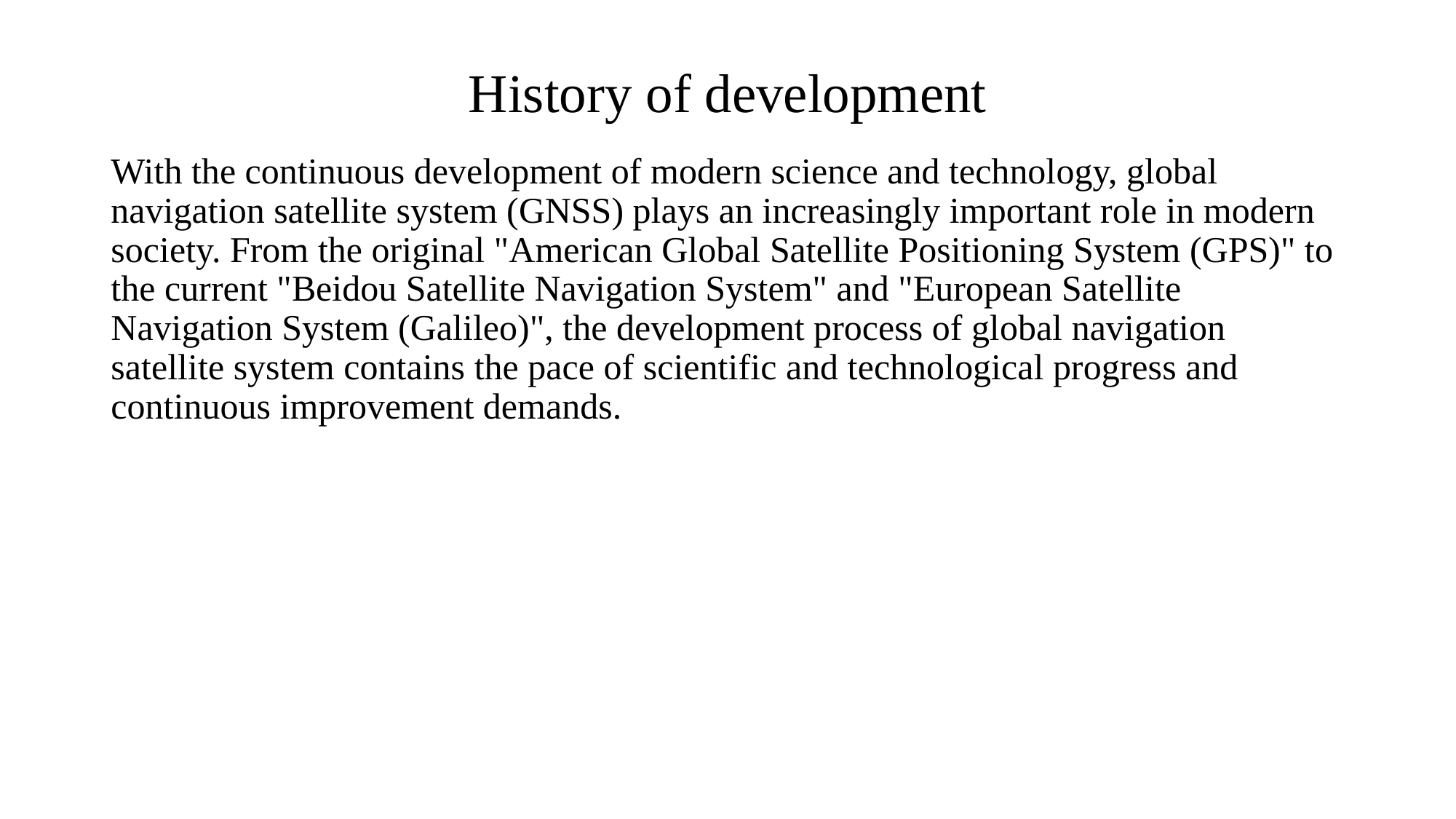

# History of development
With the continuous development of modern science and technology, global navigation satellite system (GNSS) plays an increasingly important role in modern society. From the original "American Global Satellite Positioning System (GPS)" to the current "Beidou Satellite Navigation System" and "European Satellite Navigation System (Galileo)", the development process of global navigation satellite system contains the pace of scientific and technological progress and continuous improvement demands.